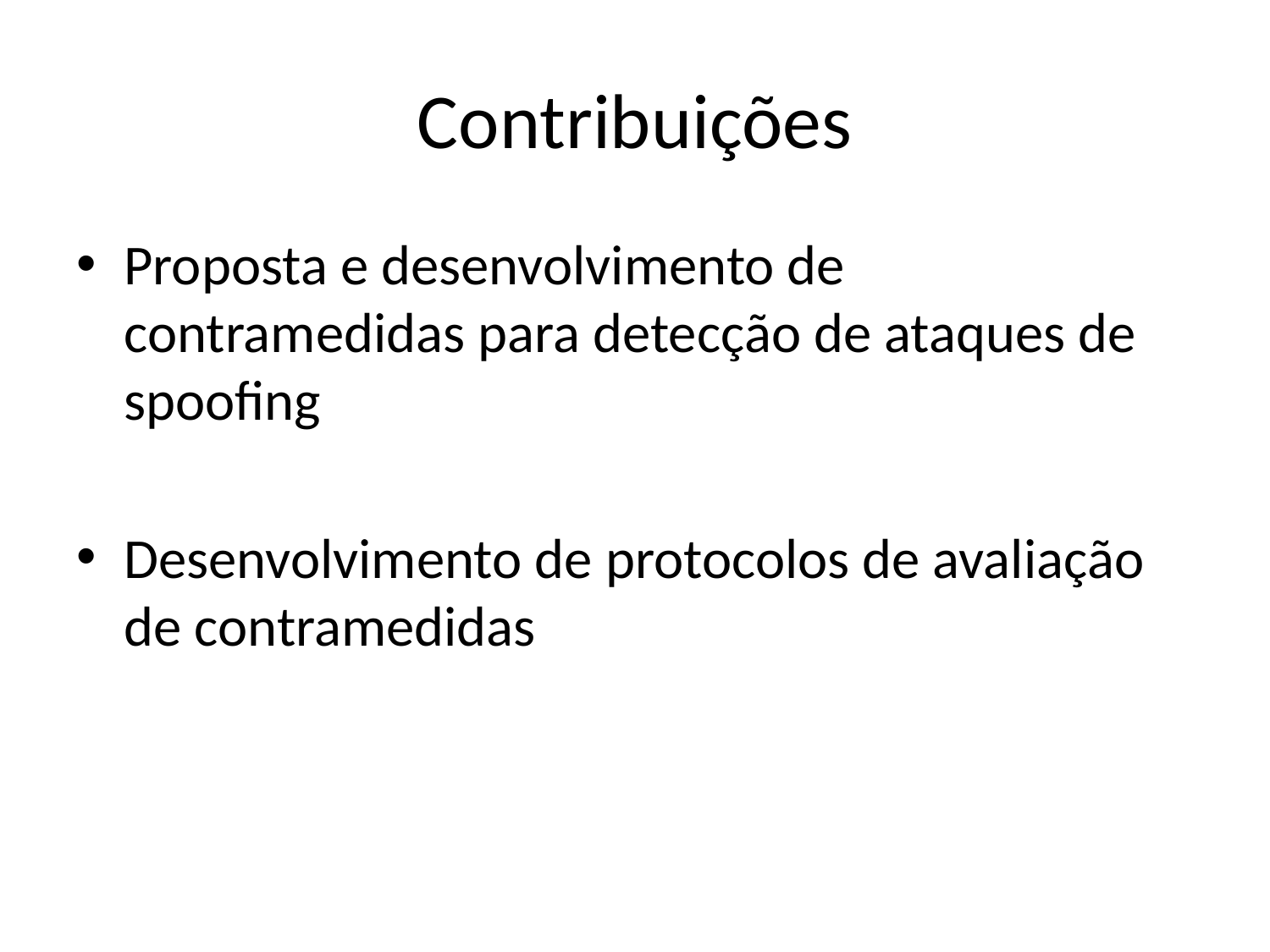

# Contribuições
Proposta e desenvolvimento de contramedidas para detecção de ataques de spoofing

Desenvolvimento de protocolos de avaliação de contramedidas